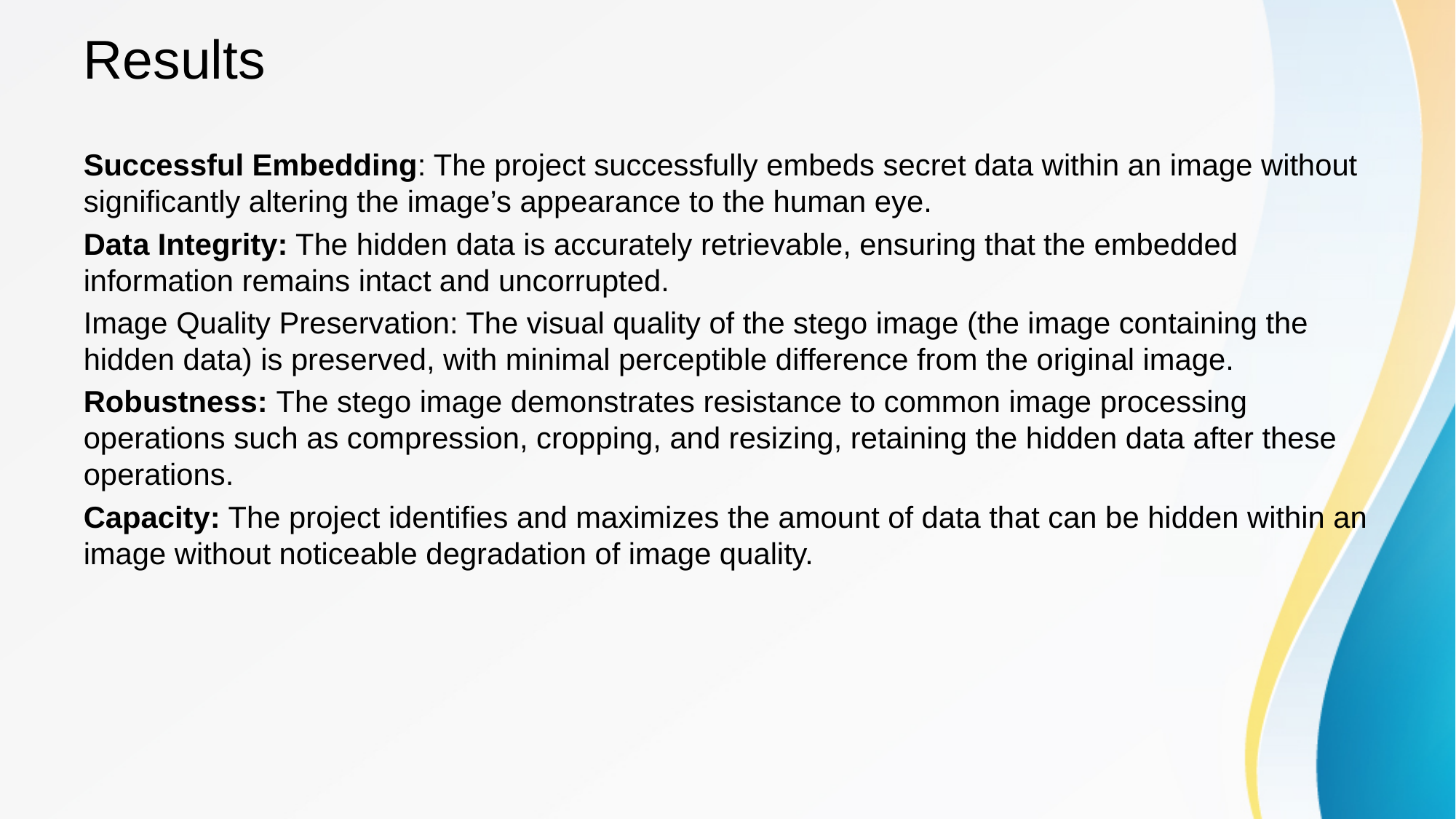

# Results
Successful Embedding: The project successfully embeds secret data within an image without significantly altering the image’s appearance to the human eye.
Data Integrity: The hidden data is accurately retrievable, ensuring that the embedded information remains intact and uncorrupted.
Image Quality Preservation: The visual quality of the stego image (the image containing the hidden data) is preserved, with minimal perceptible difference from the original image.
Robustness: The stego image demonstrates resistance to common image processing operations such as compression, cropping, and resizing, retaining the hidden data after these operations.
Capacity: The project identifies and maximizes the amount of data that can be hidden within an image without noticeable degradation of image quality.